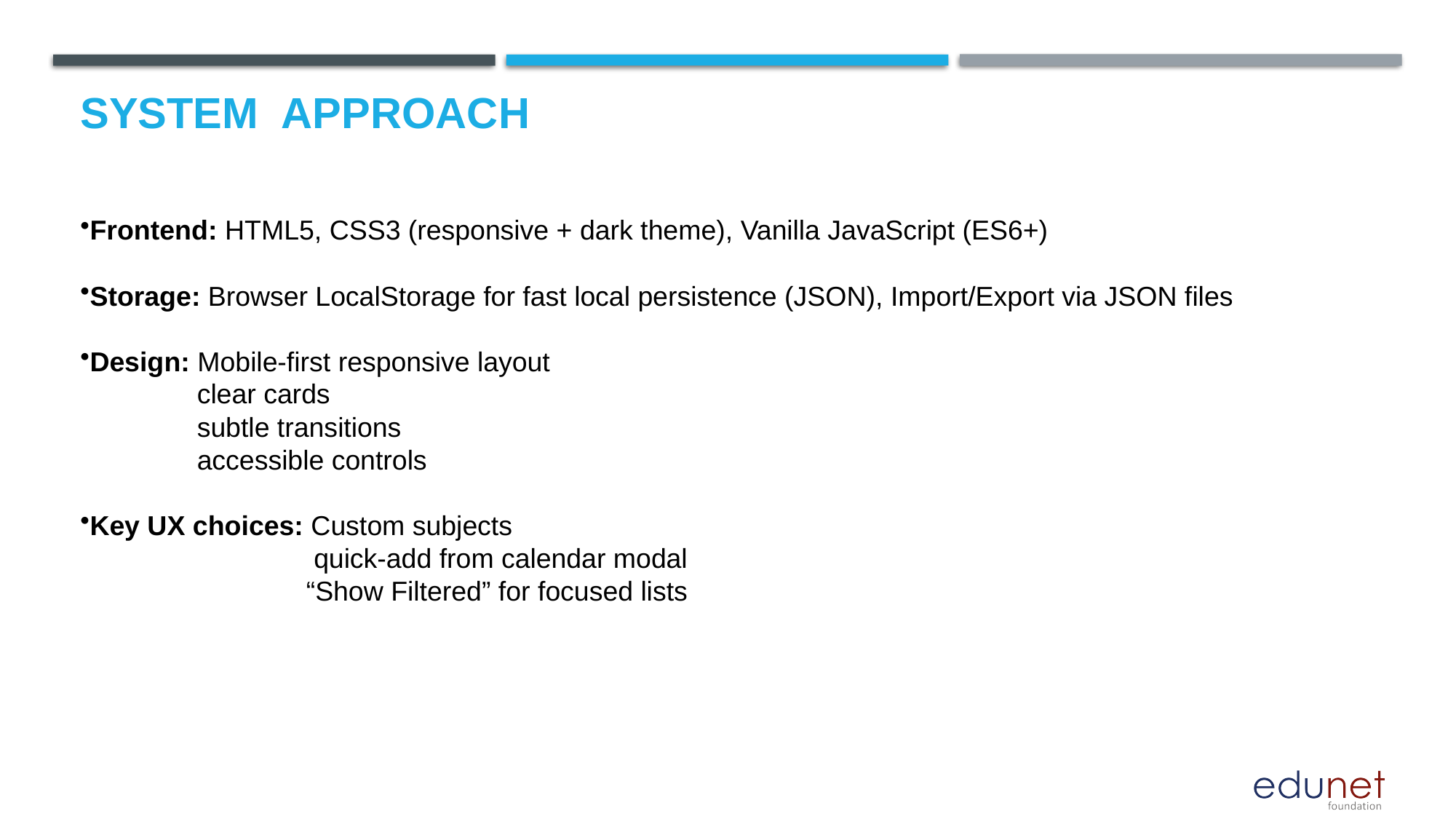

# System  Approach
Frontend: HTML5, CSS3 (responsive + dark theme), Vanilla JavaScript (ES6+)

Storage: Browser LocalStorage for fast local persistence (JSON), Import/Export via JSON files

Design: Mobile-first responsive layout
	 clear cards
	 subtle transitions
	 accessible controls

Key UX choices: Custom subjects
		  quick-add from calendar modal
		 “Show Filtered” for focused lists